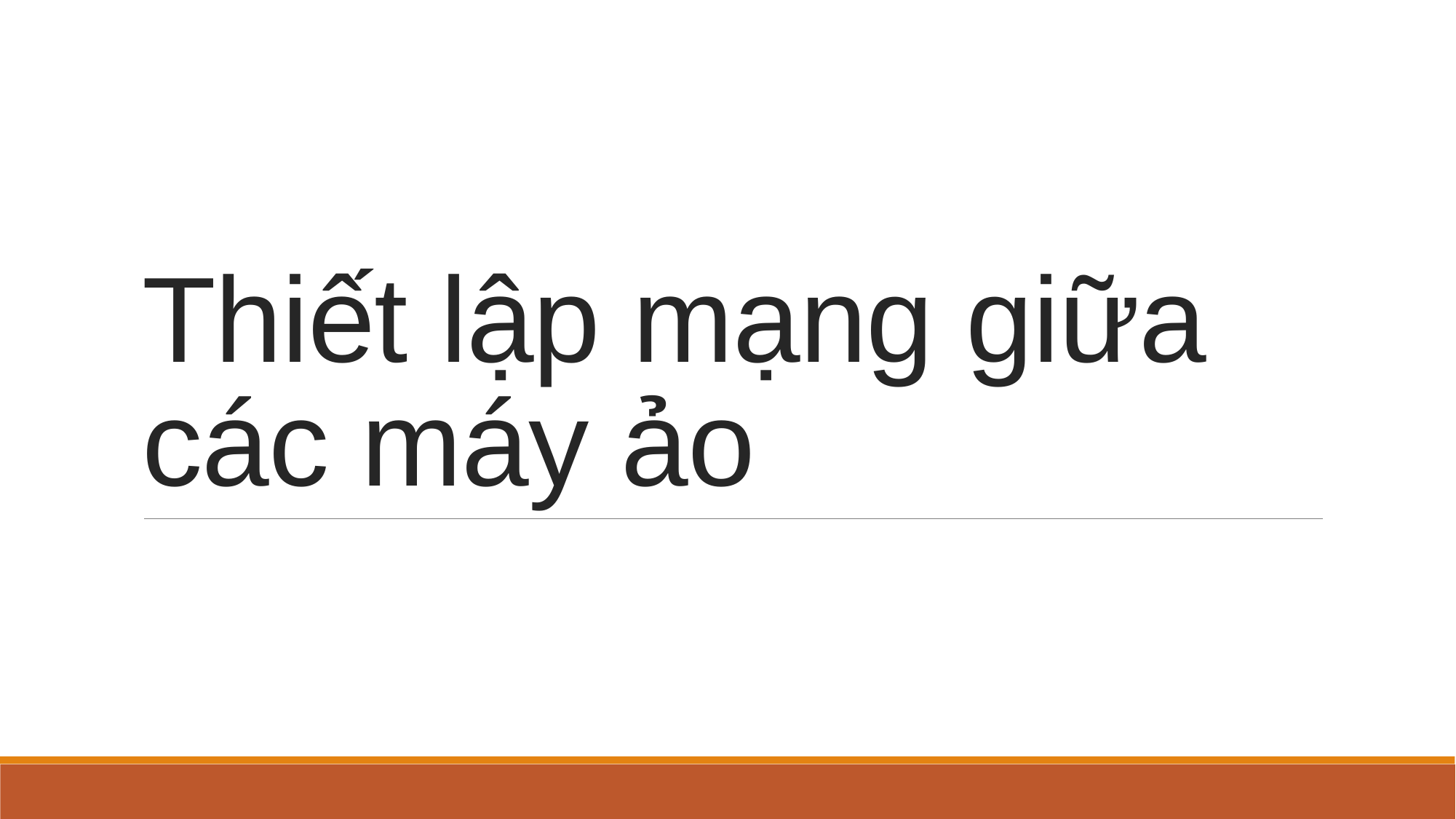

# Thiết lập mạng giữa các máy ảo